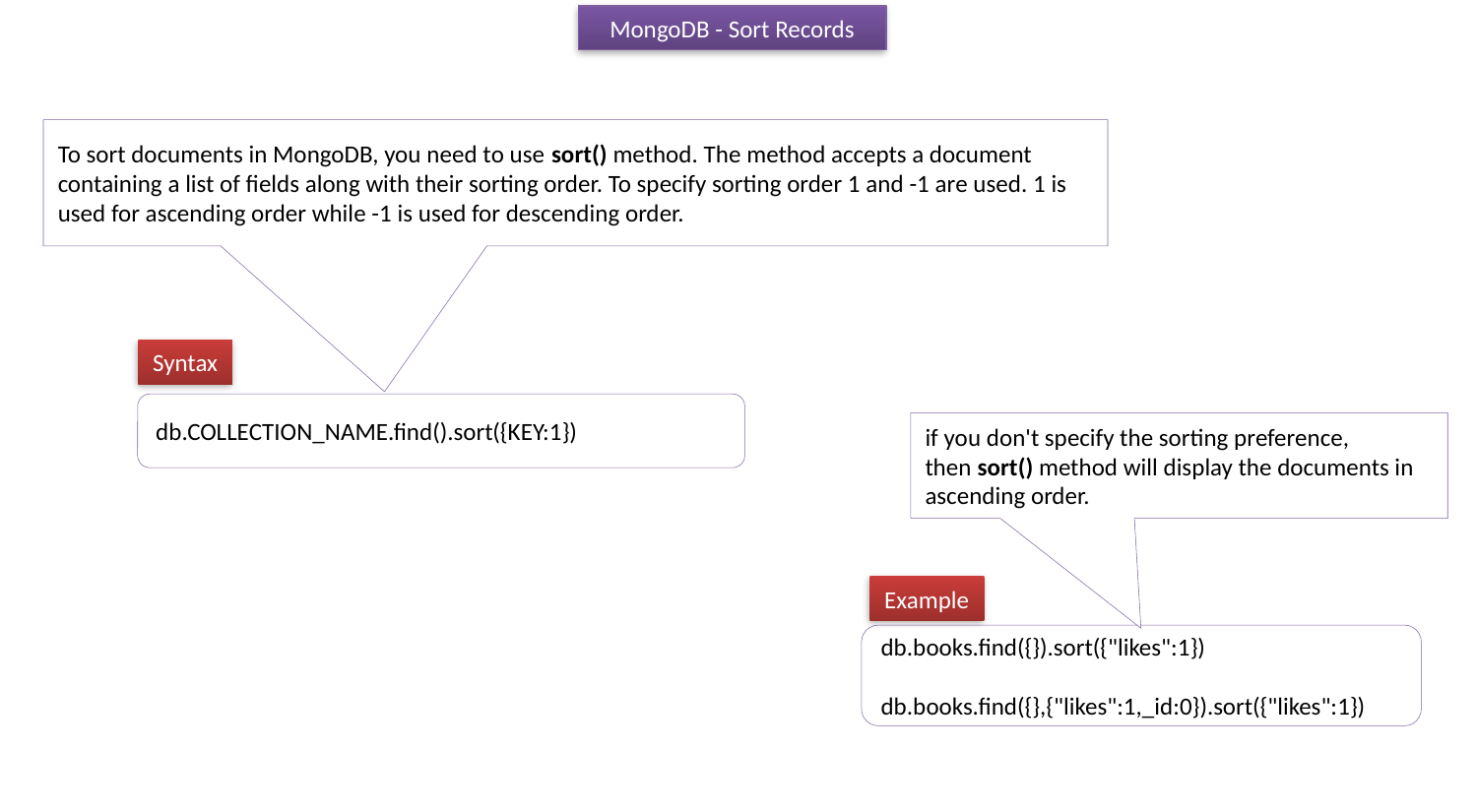

MongoDB - Sort Records

To sort documents in MongoDB, you need to use sort() method. The method accepts a document containing a list of fields along with their sorting order. To specify sorting order 1 and -1 are used. 1 is used for ascending order while -1 is used for descending order.
Syntax
db.COLLECTION_NAME.find().sort({KEY:1})
if you don't specify the sorting preference, then sort() method will display the documents in ascending order.
Example
db.books.find({}).sort({"likes":1})

db.books.find({},{"likes":1,_id:0}).sort({"likes":1})